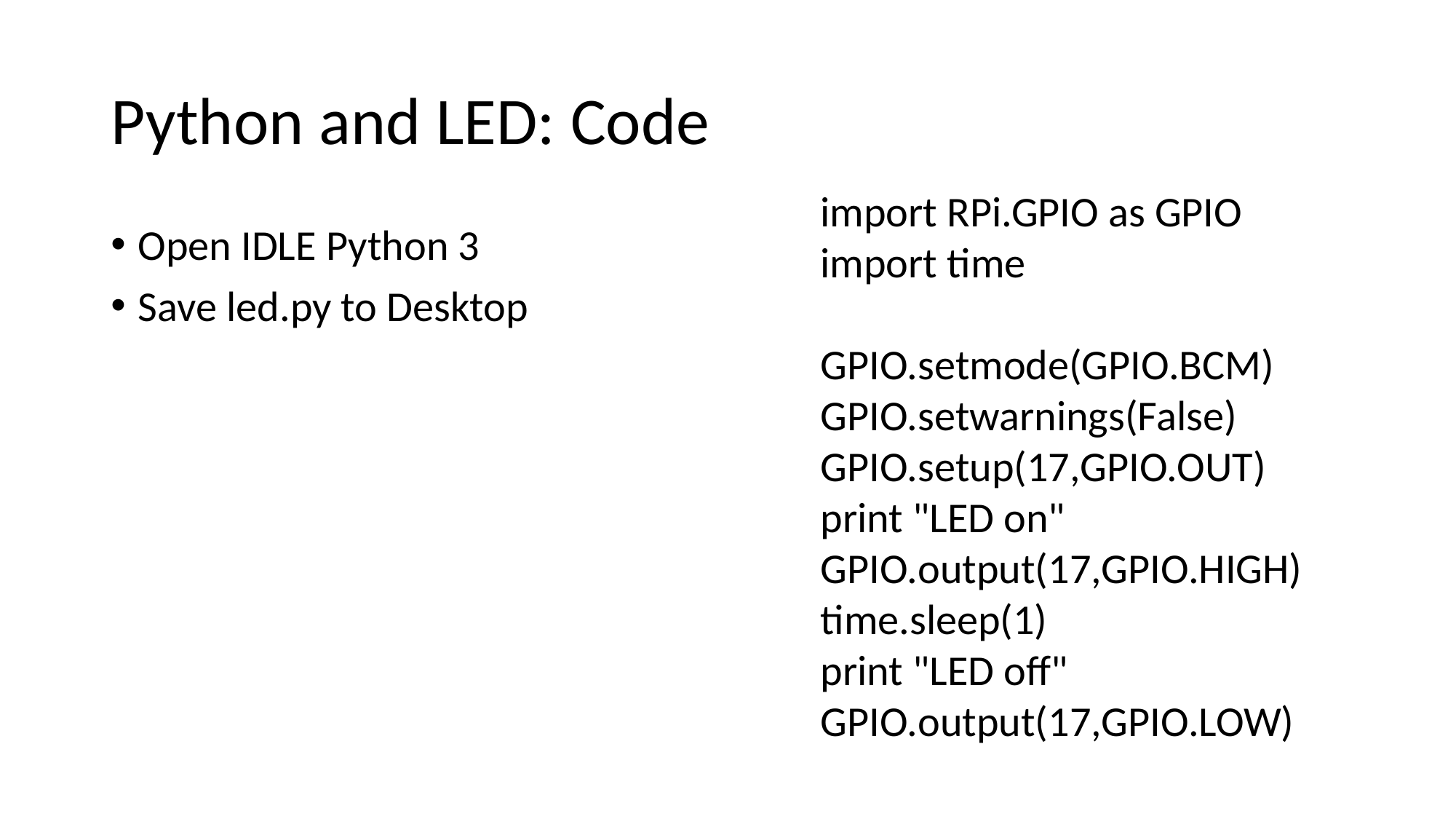

# Python and LED: Code
import RPi.GPIO as GPIO
import time
GPIO.setmode(GPIO.BCM)
GPIO.setwarnings(False)
GPIO.setup(17,GPIO.OUT)
print "LED on"
GPIO.output(17,GPIO.HIGH)
time.sleep(1)
print "LED off"
GPIO.output(17,GPIO.LOW)
Open IDLE Python 3
Save led.py to Desktop